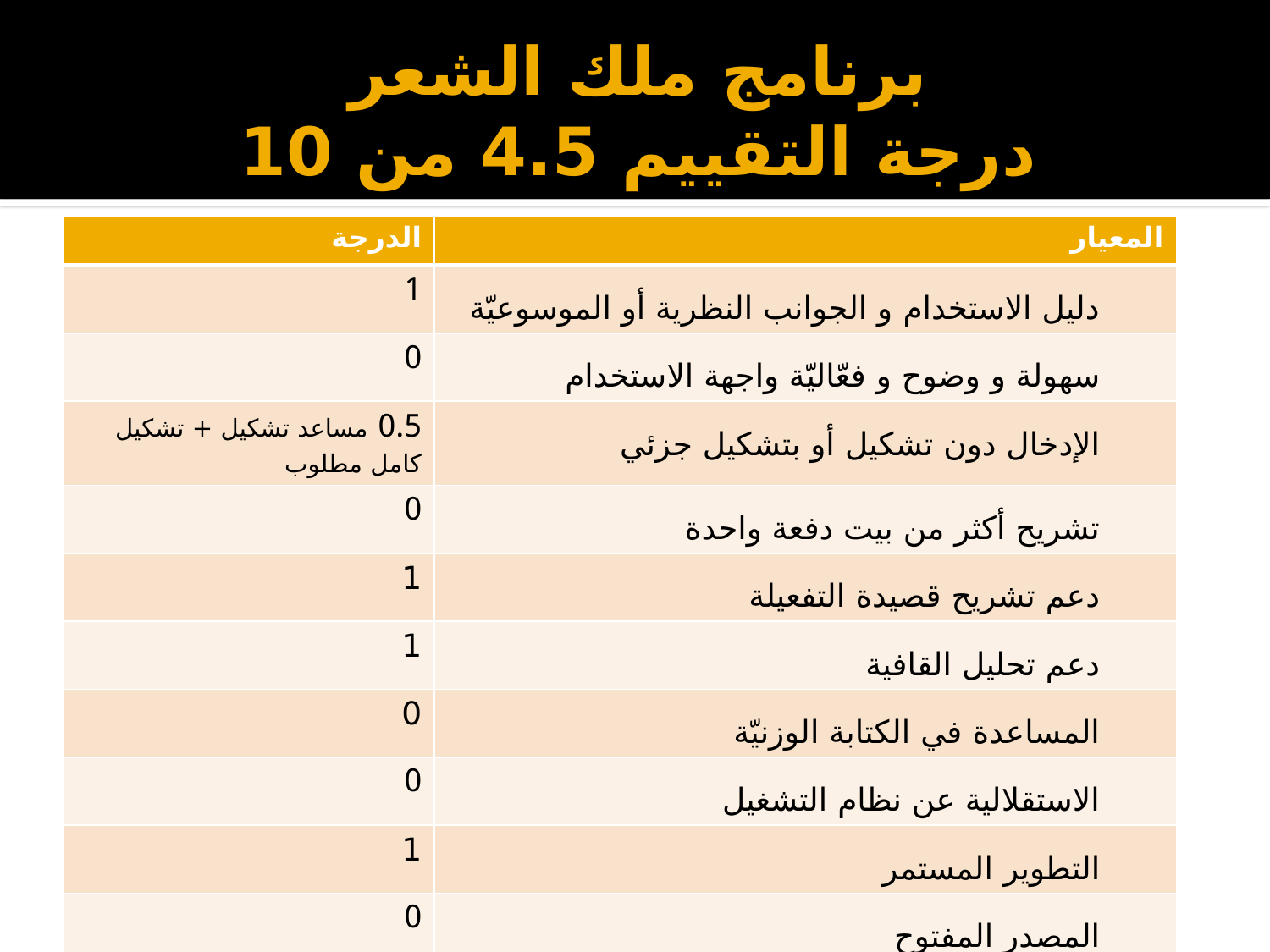

# برنامج ملك الشعر درجة التقييم 4.5 من 10
| الدرجة | المعيار |
| --- | --- |
| 1 | دليل الاستخدام و الجوانب النظرية أو الموسوعيّة |
| 0 | سهولة و وضوح و فعّاليّة واجهة الاستخدام |
| 0.5 مساعد تشكيل + تشكيل كامل مطلوب | الإدخال دون تشكيل أو بتشكيل جزئي |
| 0 | تشريح أكثر من بيت دفعة واحدة |
| 1 | دعم تشريح قصيدة التفعيلة |
| 1 | دعم تحليل القافية |
| 0 | المساعدة في الكتابة الوزنيّة |
| 0 | الاستقلالية عن نظام التشغيل |
| 1 | التطوير المستمر |
| 0 | المصدر المفتوح |